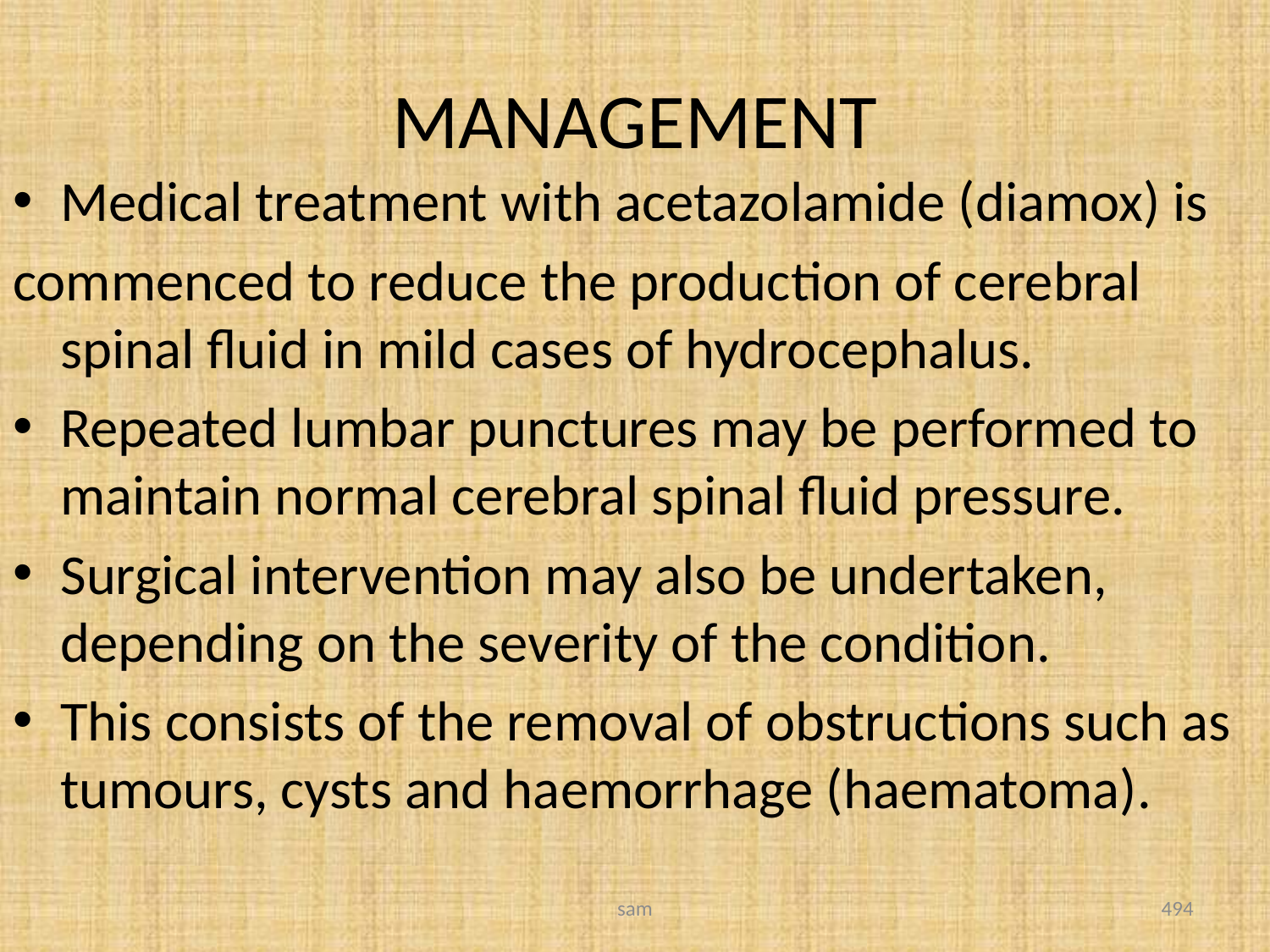

# MANAGEMENT
Medical treatment with acetazolamide (diamox) is
commenced to reduce the production of cerebral spinal fluid in mild cases of hydrocephalus.
Repeated lumbar punctures may be performed to maintain normal cerebral spinal fluid pressure.
Surgical intervention may also be undertaken, depending on the severity of the condition.
This consists of the removal of obstructions such as tumours, cysts and haemorrhage (haematoma).
sam
494